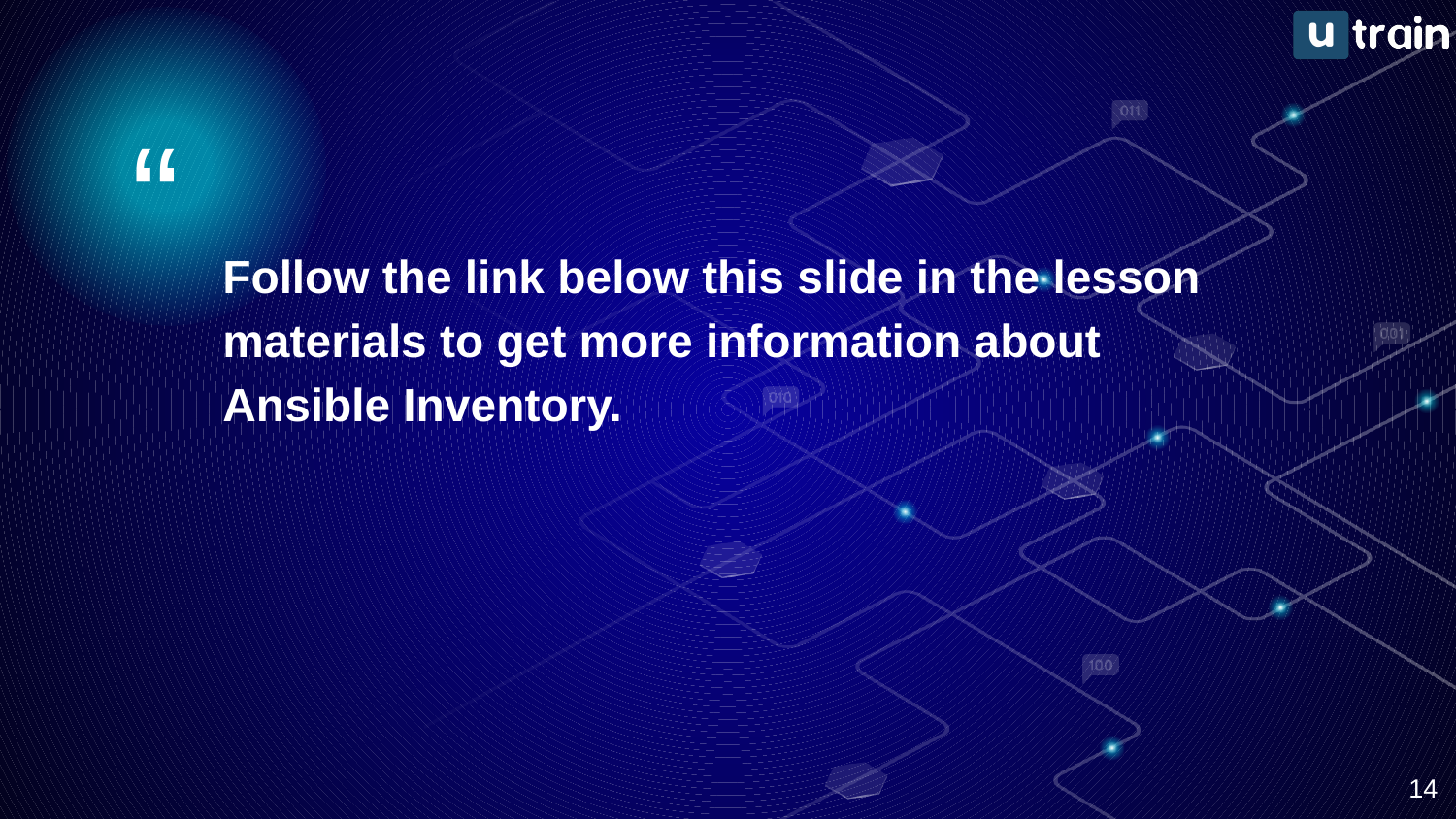

Follow the link below this slide in the lesson materials to get more information about Ansible Inventory.
14